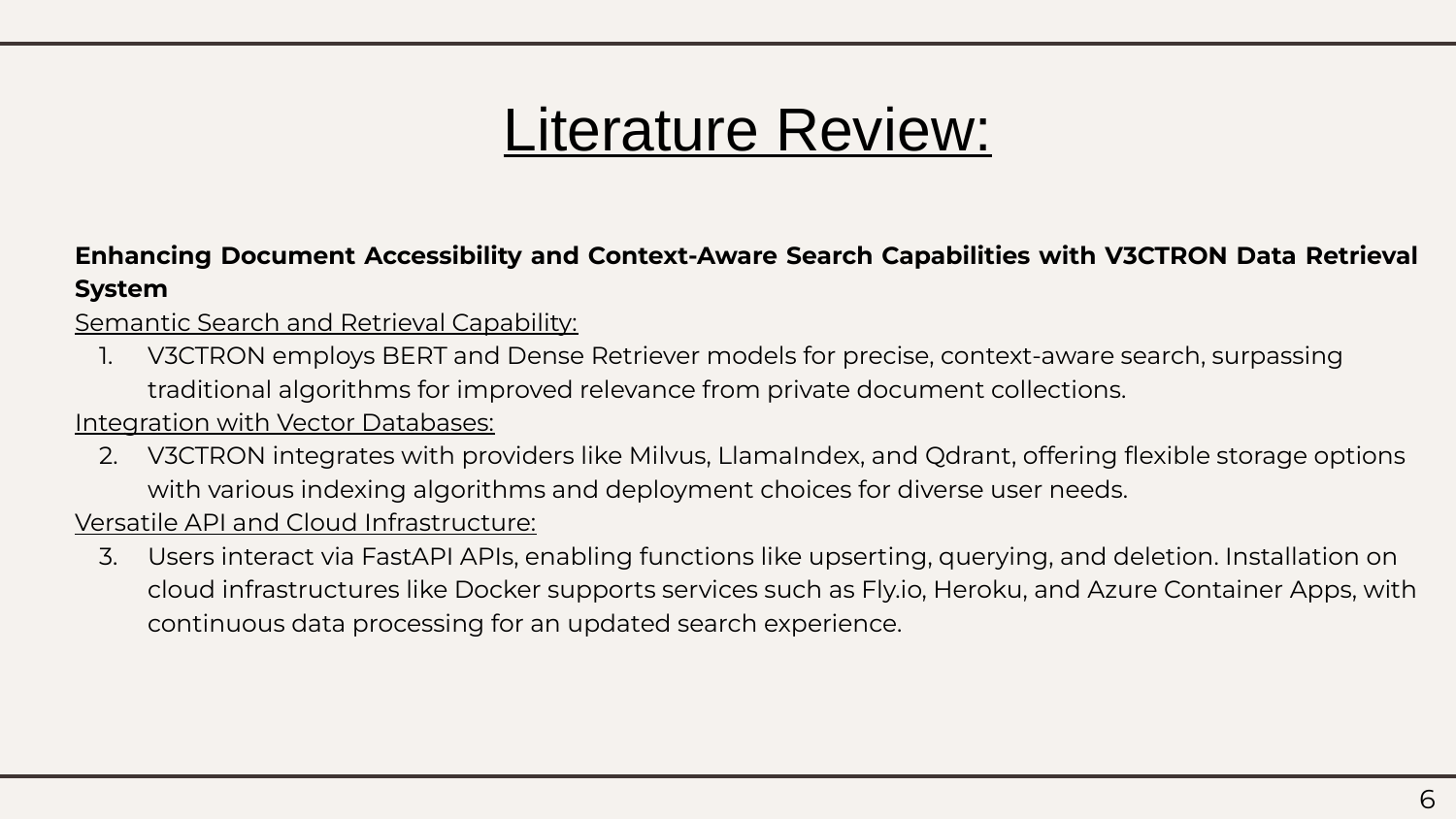

Literature Review:

Enhancing Document Accessibility and Context-Aware Search Capabilities with V3CTRON Data Retrieval System
Semantic Search and Retrieval Capability:
V3CTRON employs BERT and Dense Retriever models for precise, context-aware search, surpassing traditional algorithms for improved relevance from private document collections.
Integration with Vector Databases:
V3CTRON integrates with providers like Milvus, LlamaIndex, and Qdrant, offering flexible storage options with various indexing algorithms and deployment choices for diverse user needs.
Versatile API and Cloud Infrastructure:
Users interact via FastAPI APIs, enabling functions like upserting, querying, and deletion. Installation on cloud infrastructures like Docker supports services such as Fly.io, Heroku, and Azure Container Apps, with continuous data processing for an updated search experience.

6